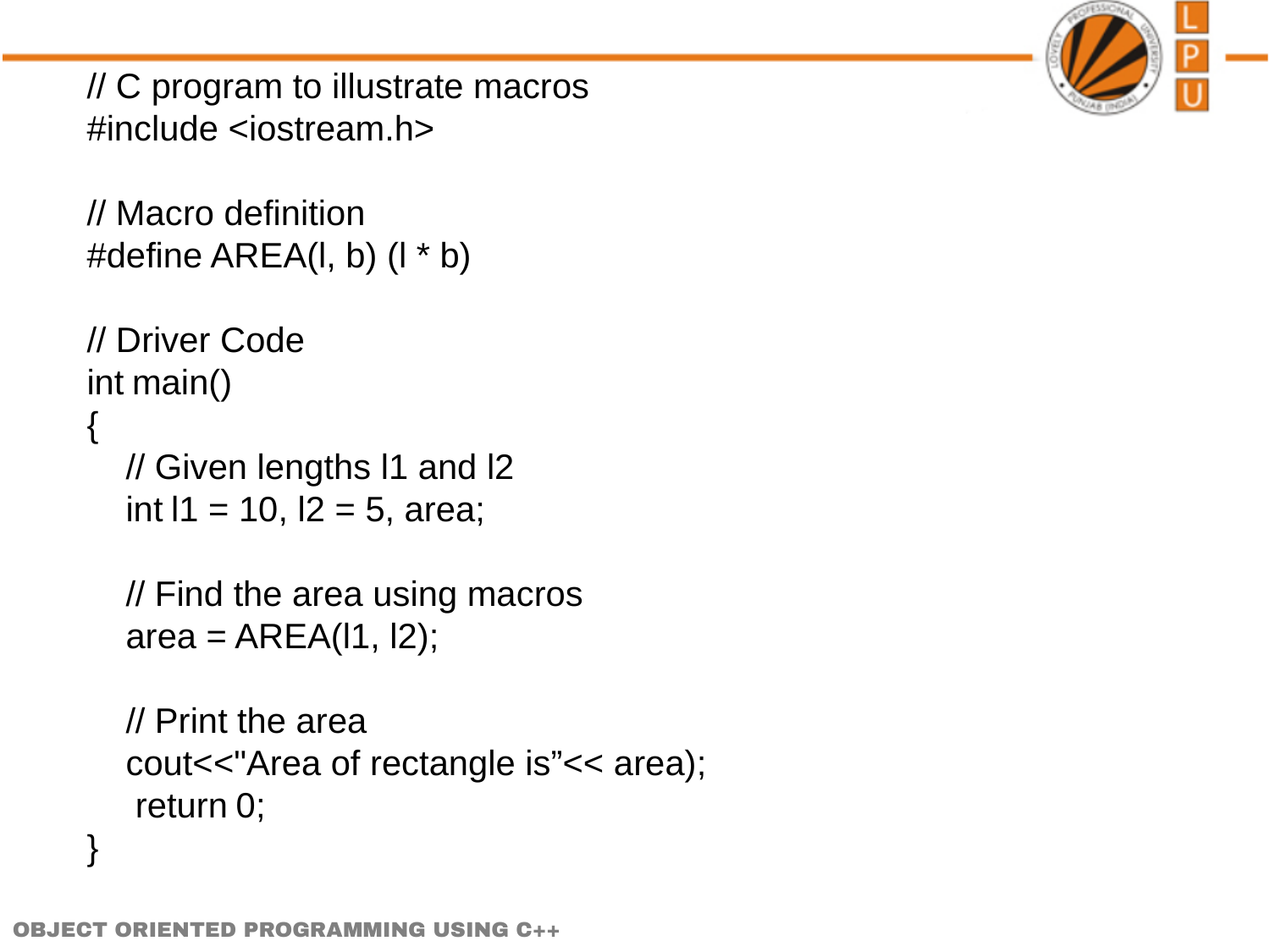

// C program to illustrate macros
#include <iostream.h>

// Macro definition
#define AREA(l, b) (l * b)

// Driver Code
int main()
{
    // Given lengths l1 and l2
    int l1 = 10, l2 = 5, area;

    // Find the area using macros
    area = AREA(l1, l2);

    // Print the area
    cout<<"Area of rectangle is”<< area);
     return 0;
}